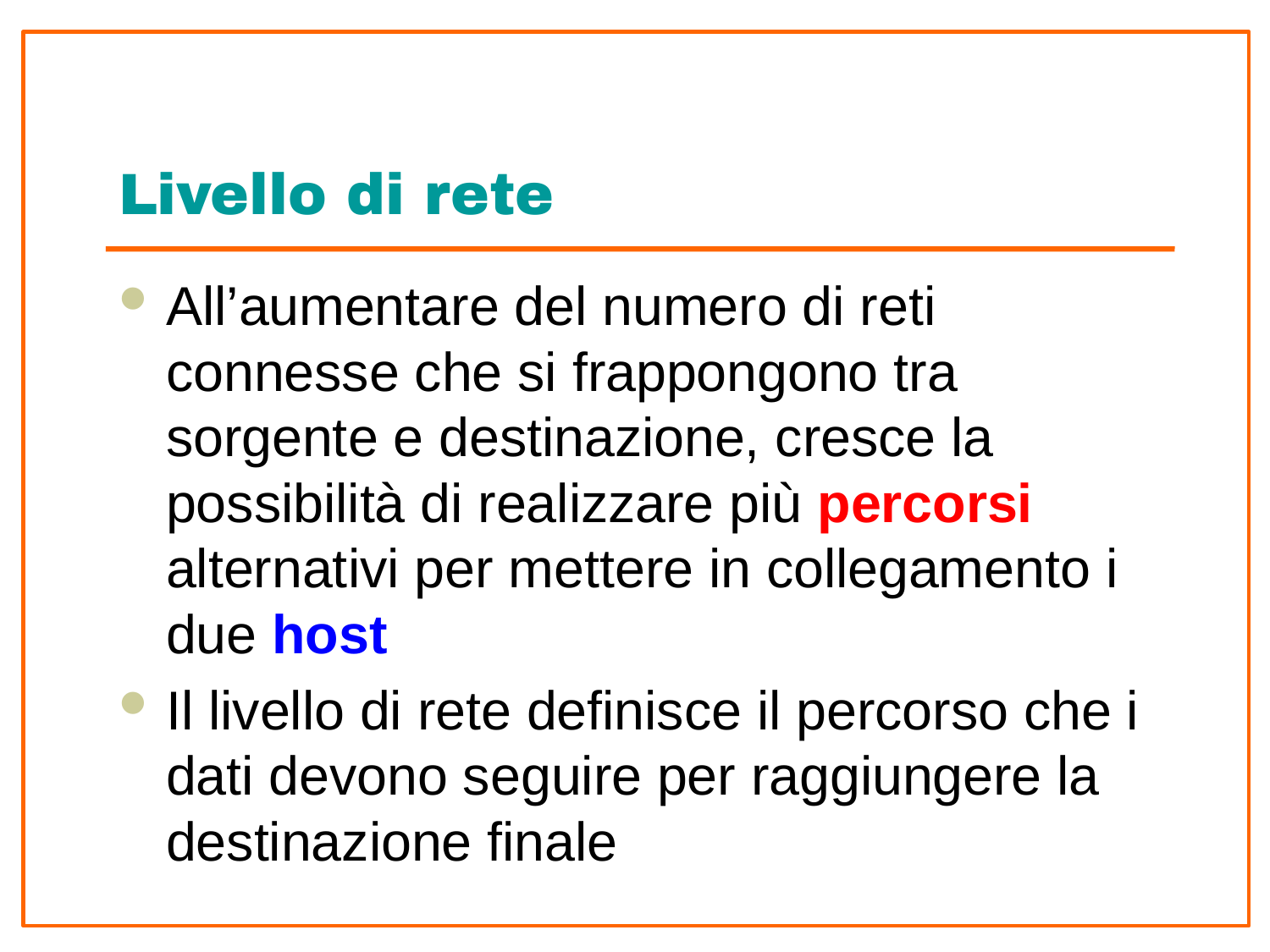

# Livello di rete
All’aumentare del numero di reti connesse che si frappongono tra sorgente e destinazione, cresce la possibilità di realizzare più percorsi alternativi per mettere in collegamento i due host
Il livello di rete definisce il percorso che i dati devono seguire per raggiungere la destinazione finale